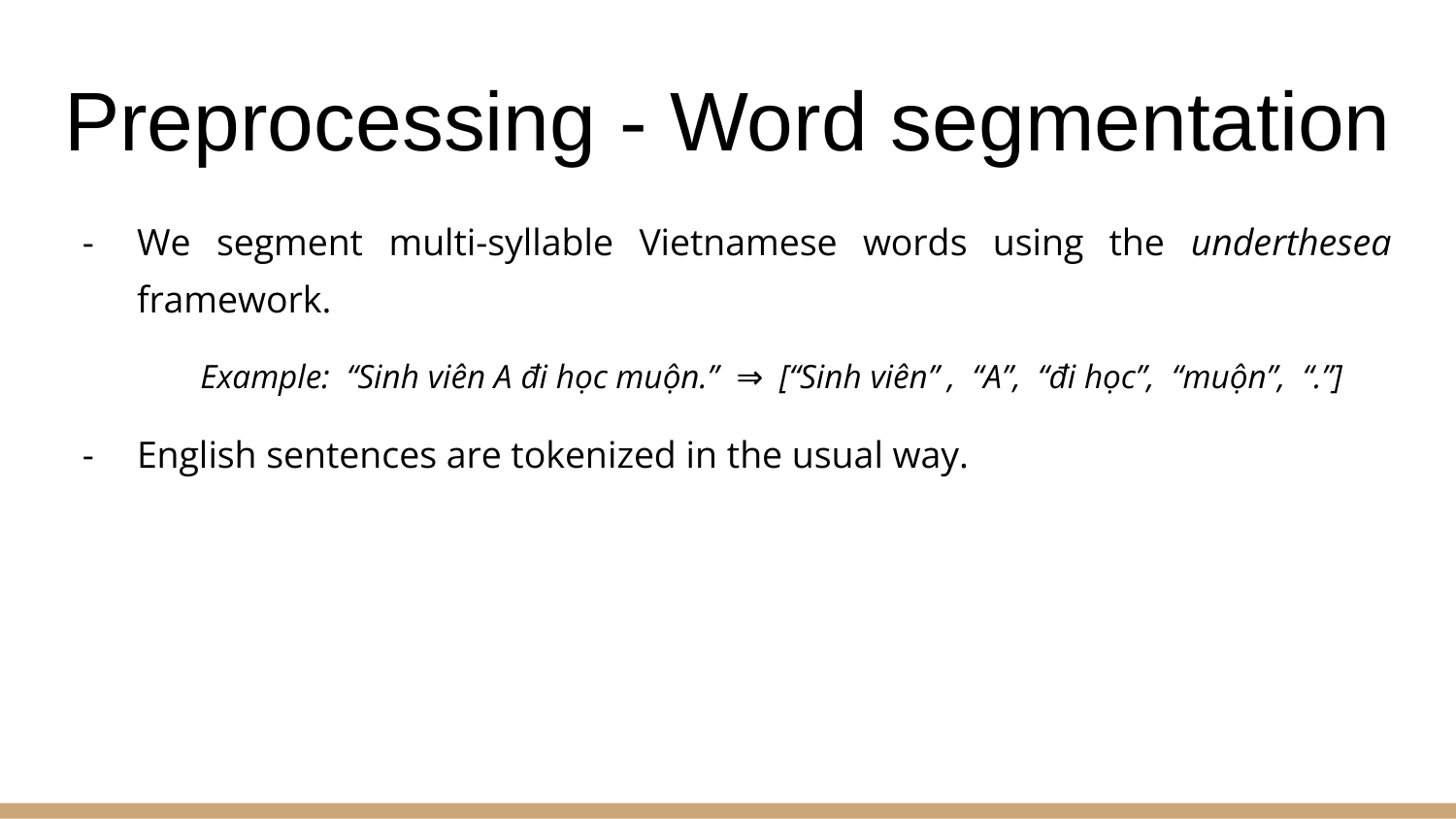

# Preprocessing - Word segmentation
We segment multi-syllable Vietnamese words using the underthesea framework.
                Example:  “Sinh viên A đi học muộn.”  ⇒  [“Sinh viên” ,  “A”,  “đi học”,  “muộn”,  “.”]
English sentences are tokenized in the usual way.